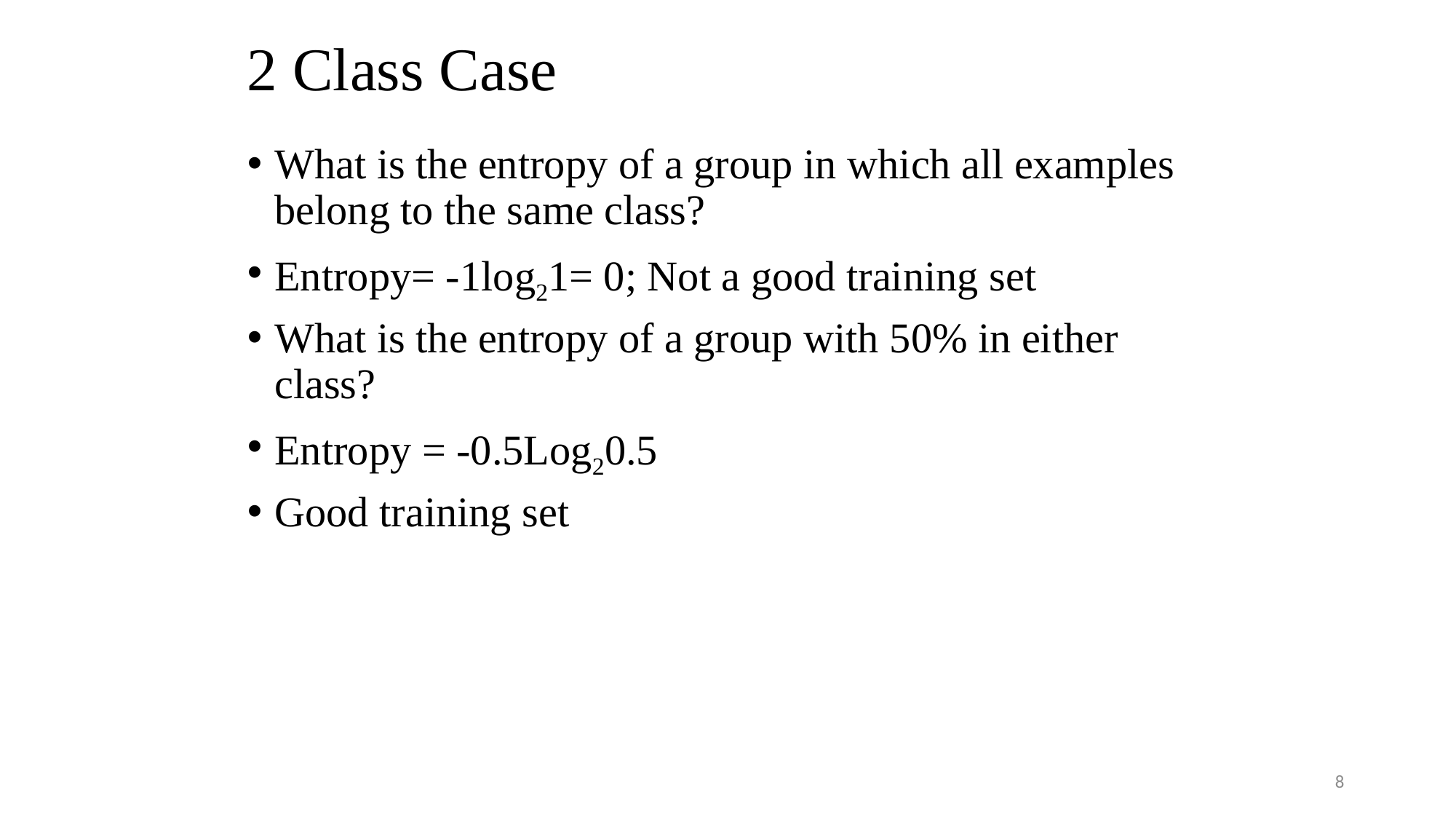

# 2 Class Case
What is the entropy of a group in which all examples belong to the same class?
Entropy= -1log21= 0; Not a good training set
What is the entropy of a group with 50% in either class?
Entropy = -0.5Log20.5
Good training set

8